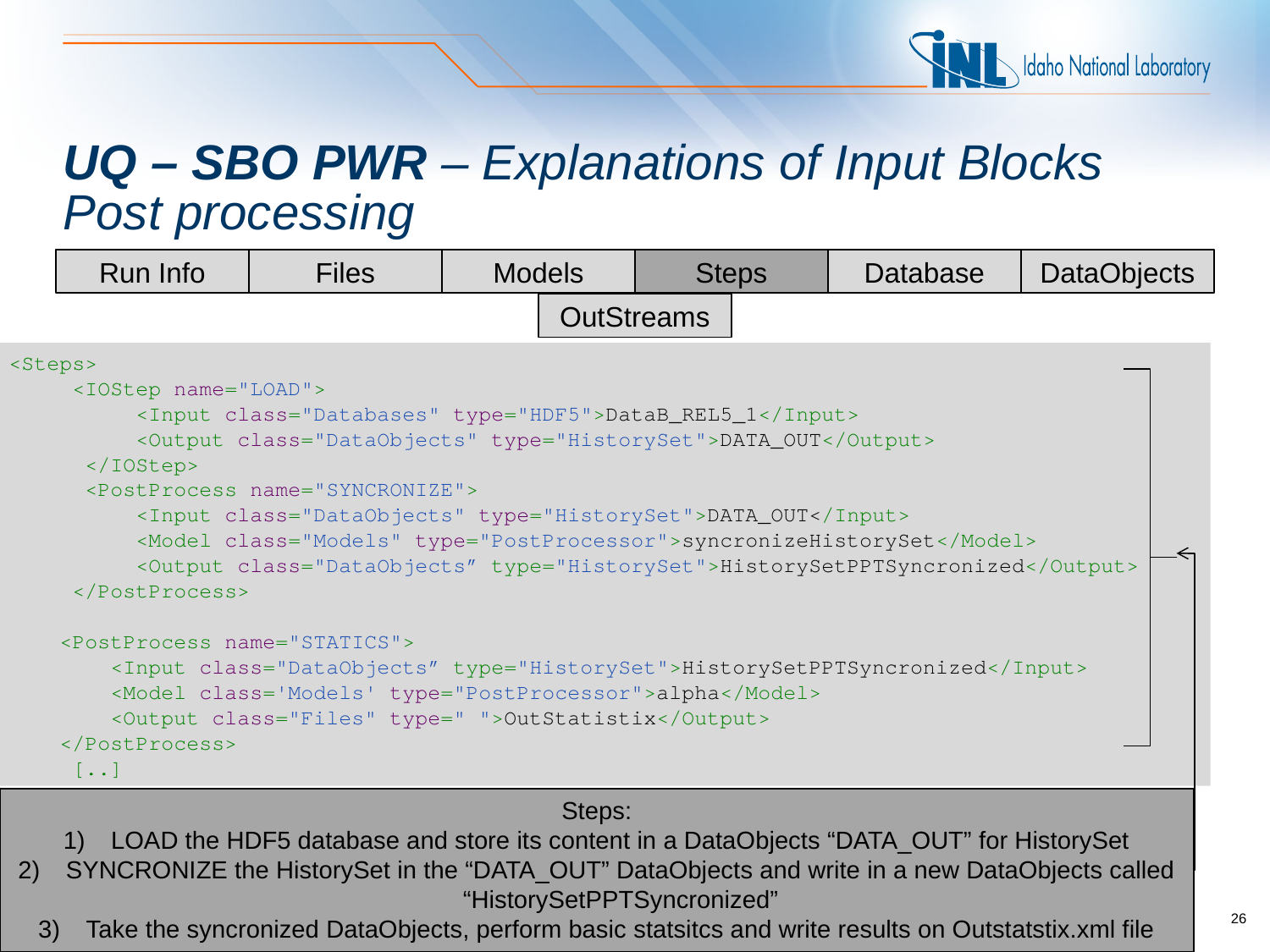

# UQ – SBO PWR – Explanations of Input Blocks Post processing
Run Info
Files
Models
Steps
Database
DataObjects
OutStreams
<Steps>
     <IOStep name="LOAD">
      	<Input class="Databases" type="HDF5">DataB_REL5_1</Input>
      	<Output class="DataObjects" type="HistorySet">DATA_OUT</Output>
      </IOStep>
      <PostProcess name="SYNCRONIZE">
      	<Input class="DataObjects" type="HistorySet">DATA_OUT</Input>
      	<Model class="Models" type="PostProcessor">syncronizeHistorySet</Model>
      	<Output class="DataObjects” type="HistorySet">HistorySetPPTSyncronized</Output>
     </PostProcess>

    <PostProcess name="STATICS">
        <Input class="DataObjects” type="HistorySet">HistorySetPPTSyncronized</Input>
        <Model class='Models' type="PostProcessor">alpha</Model>
        <Output class="Files" type=" ">OutStatistix</Output>
    </PostProcess>
     [..]

Steps:
LOAD the HDF5 database and store its content in a DataObjects “DATA_OUT” for HistorySet
SYNCRONIZE the HistorySet in the “DATA_OUT” DataObjects and write in a new DataObjects called “HistorySetPPTSyncronized”
Take the syncronized DataObjects, perform basic statsitcs and write results on Outstatstix.xml file

26